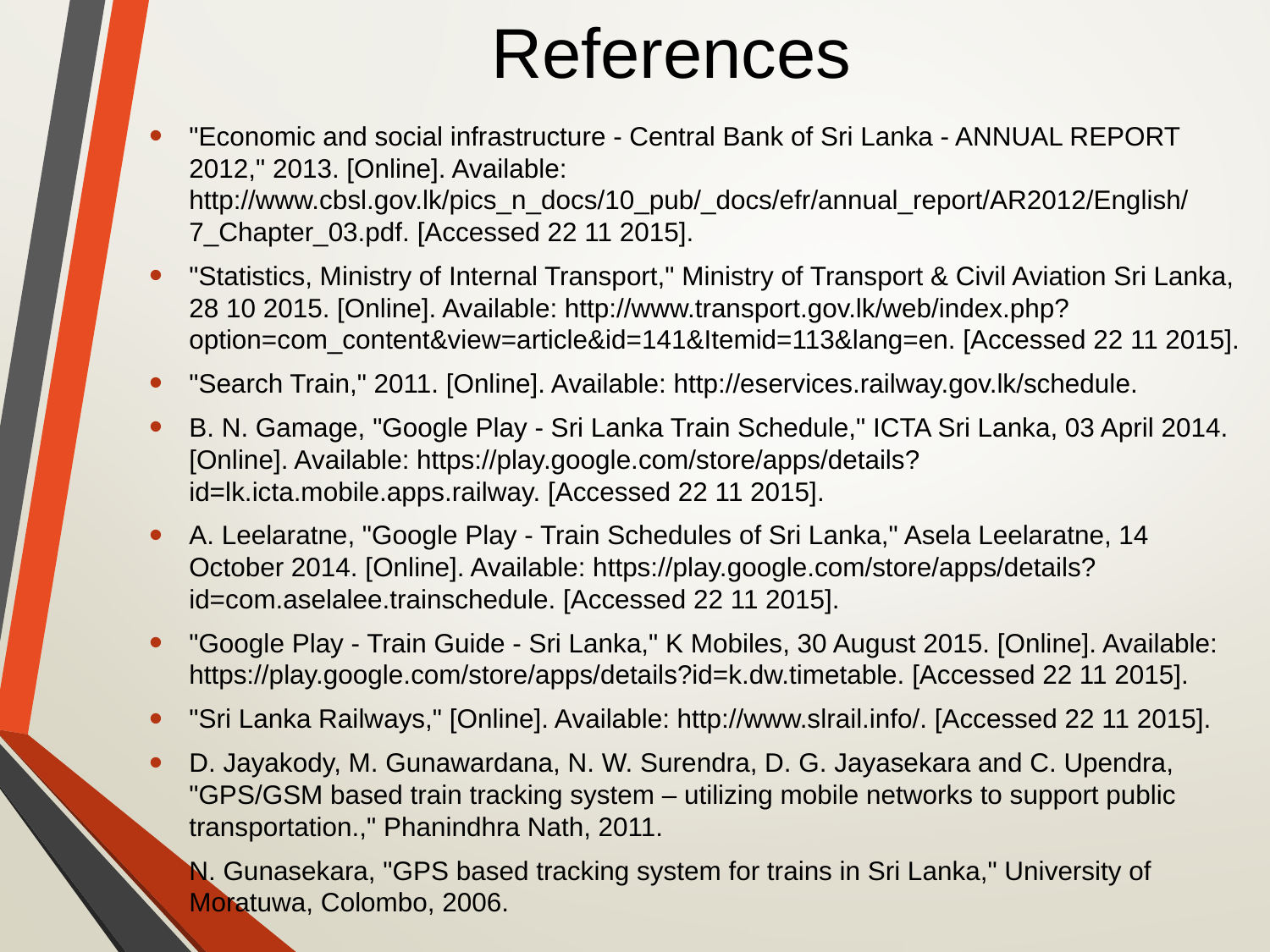

# References
"Economic and social infrastructure - Central Bank of Sri Lanka - ANNUAL REPORT 2012," 2013. [Online]. Available: http://www.cbsl.gov.lk/pics_n_docs/10_pub/_docs/efr/annual_report/AR2012/English/7_Chapter_03.pdf. [Accessed 22 11 2015].
"Statistics, Ministry of Internal Transport," Ministry of Transport & Civil Aviation Sri Lanka, 28 10 2015. [Online]. Available: http://www.transport.gov.lk/web/index.php?option=com_content&view=article&id=141&Itemid=113&lang=en. [Accessed 22 11 2015].
"Search Train," 2011. [Online]. Available: http://eservices.railway.gov.lk/schedule.
B. N. Gamage, "Google Play - Sri Lanka Train Schedule," ICTA Sri Lanka, 03 April 2014. [Online]. Available: https://play.google.com/store/apps/details?id=lk.icta.mobile.apps.railway. [Accessed 22 11 2015].
A. Leelaratne, "Google Play - Train Schedules of Sri Lanka," Asela Leelaratne, 14 October 2014. [Online]. Available: https://play.google.com/store/apps/details?id=com.aselalee.trainschedule. [Accessed 22 11 2015].
"Google Play - Train Guide - Sri Lanka," K Mobiles, 30 August 2015. [Online]. Available: https://play.google.com/store/apps/details?id=k.dw.timetable. [Accessed 22 11 2015].
"Sri Lanka Railways," [Online]. Available: http://www.slrail.info/. [Accessed 22 11 2015].
D. Jayakody, M. Gunawardana, N. W. Surendra, D. G. Jayasekara and C. Upendra, "GPS/GSM based train tracking system – utilizing mobile networks to support public transportation.," Phanindhra Nath, 2011.
N. Gunasekara, "GPS based tracking system for trains in Sri Lanka," University of Moratuwa, Colombo, 2006.